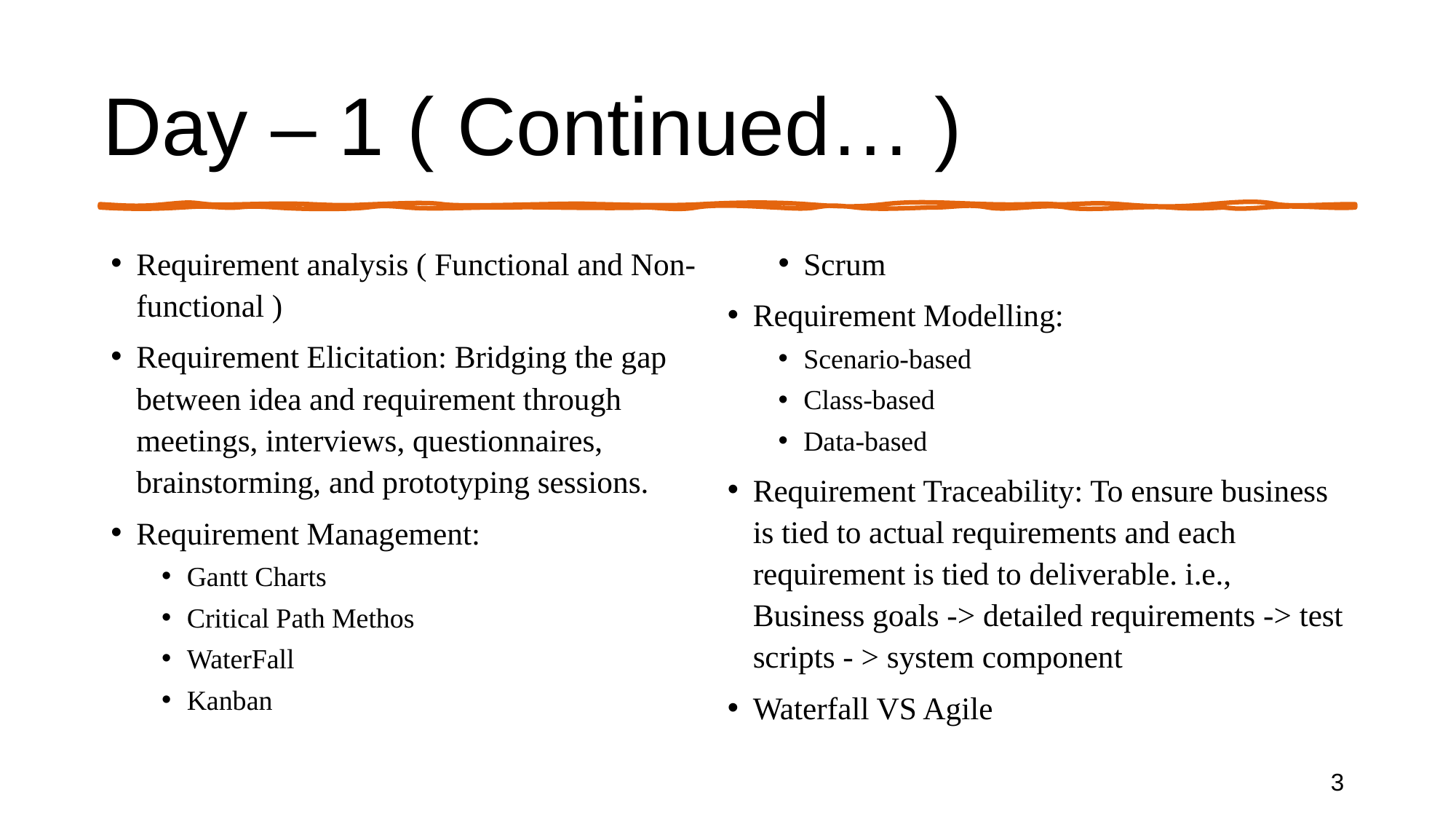

# Day – 1 ( Continued… )
Requirement analysis ( Functional and Non-functional )
Requirement Elicitation: Bridging the gap between idea and requirement through meetings, interviews, questionnaires, brainstorming, and prototyping sessions.
Requirement Management:
Gantt Charts
Critical Path Methos
WaterFall
Kanban
Scrum
Requirement Modelling:
Scenario-based
Class-based
Data-based
Requirement Traceability: To ensure business is tied to actual requirements and each requirement is tied to deliverable. i.e., Business goals -> detailed requirements -> test scripts - > system component
Waterfall VS Agile
3